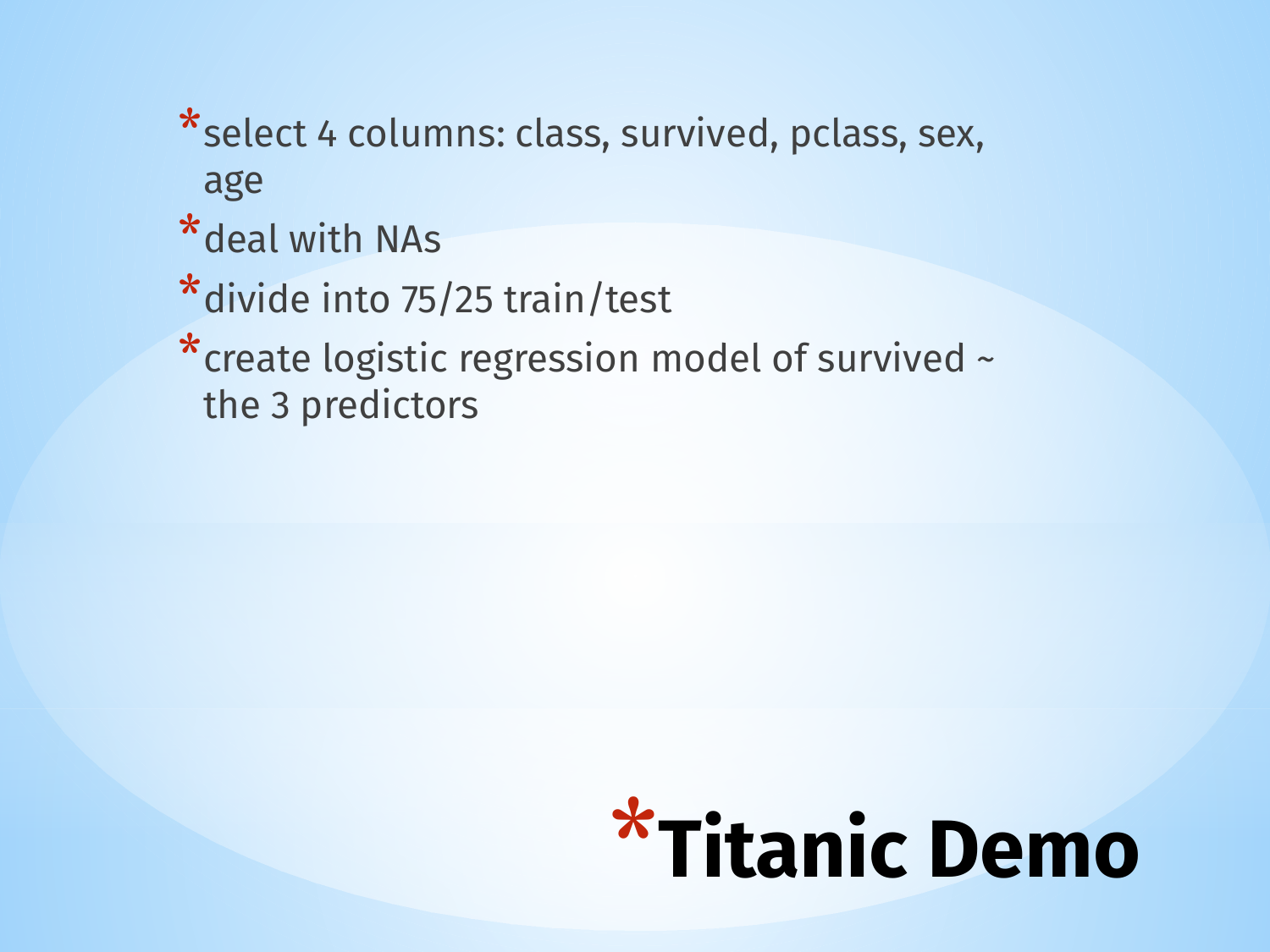

select 4 columns: class, survived, pclass, sex, age
deal with NAs
divide into 75/25 train/test
create logistic regression model of survived ~ the 3 predictors

# Titanic Demo